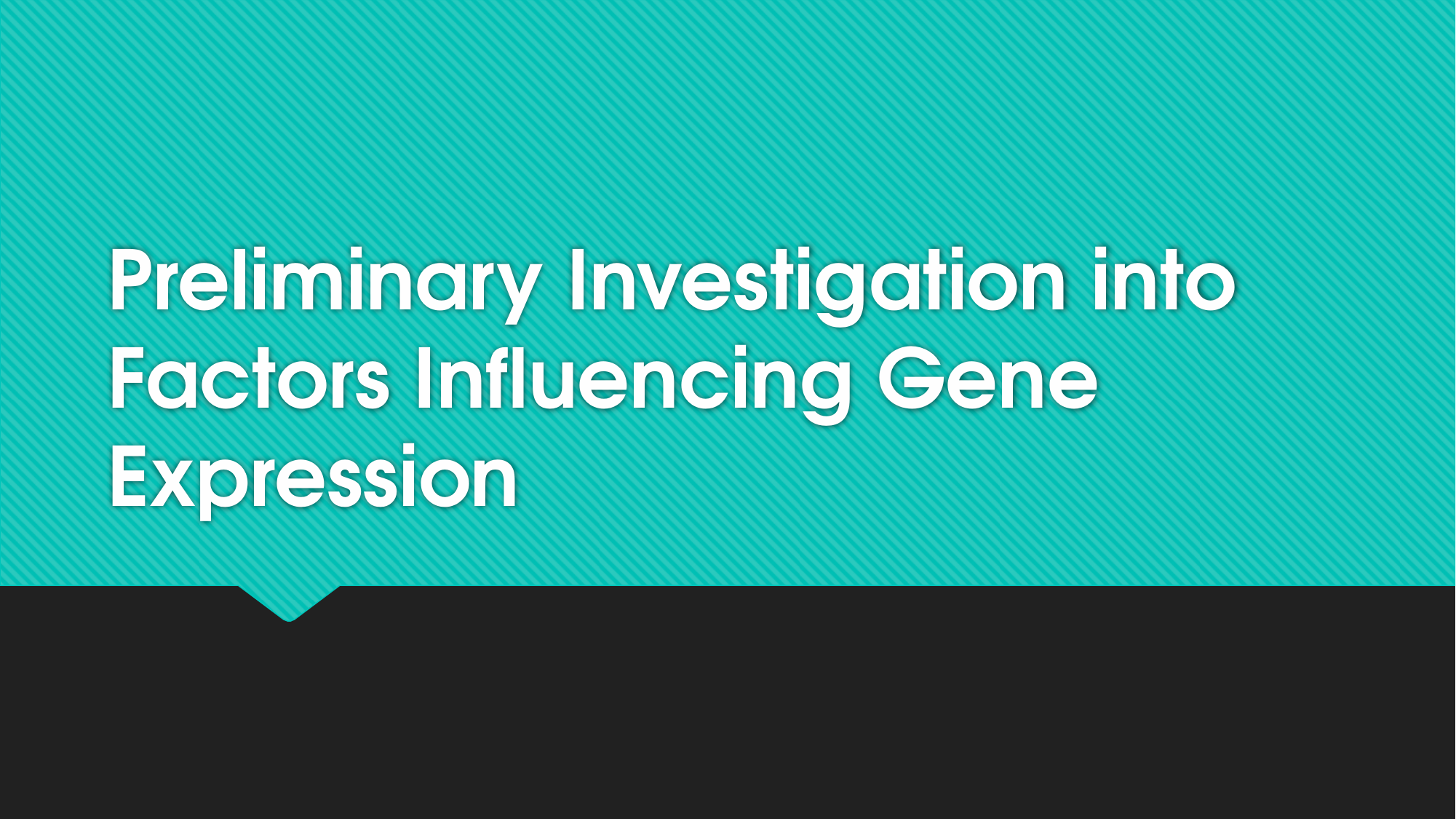

# Preliminary Investigation into Factors Influencing Gene Expression